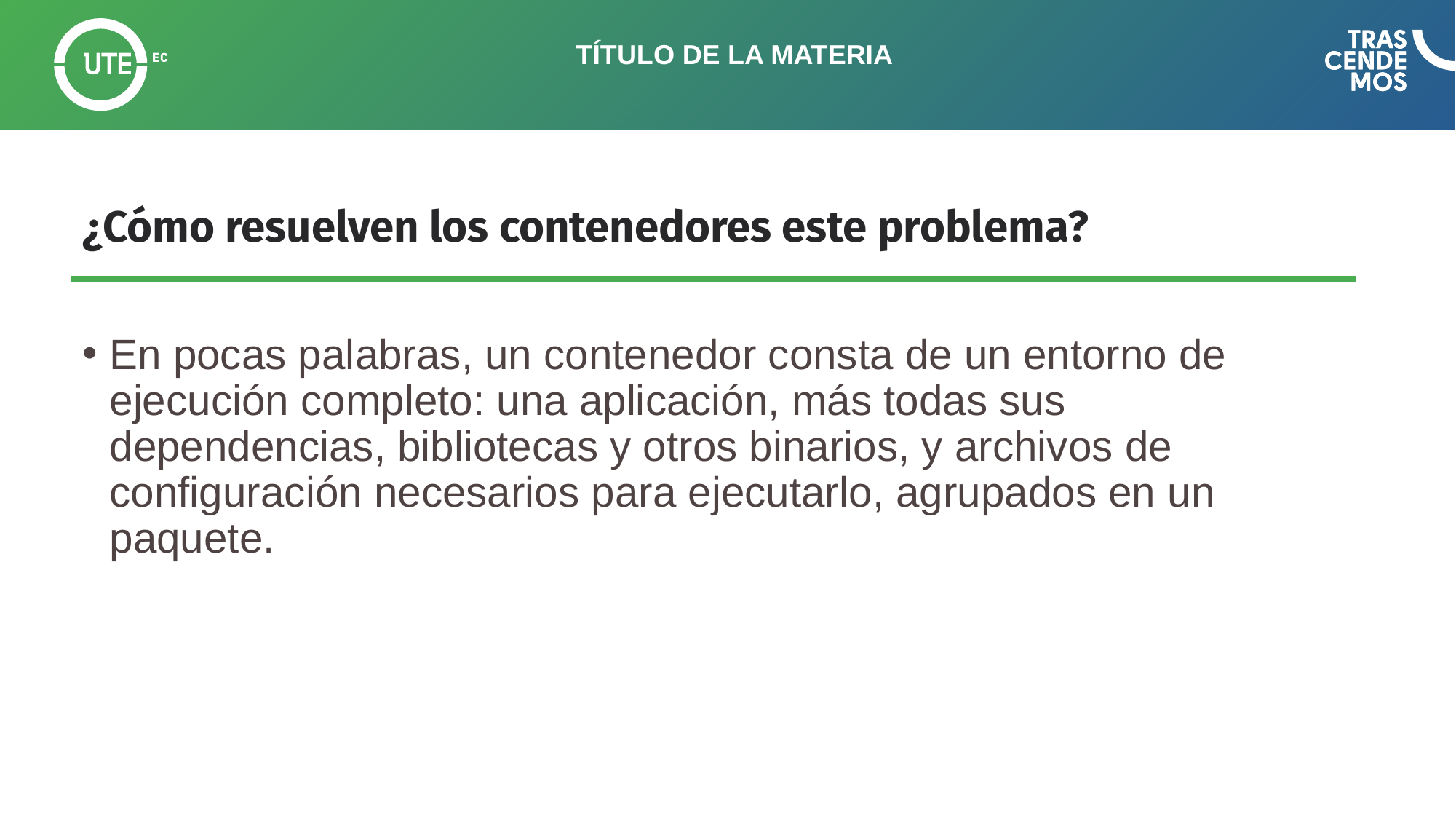

# ¿Cómo resuelven los contenedores este problema?
En pocas palabras, un contenedor consta de un entorno de ejecución completo: una aplicación, más todas sus dependencias, bibliotecas y otros binarios, y archivos de configuración necesarios para ejecutarlo, agrupados en un paquete.